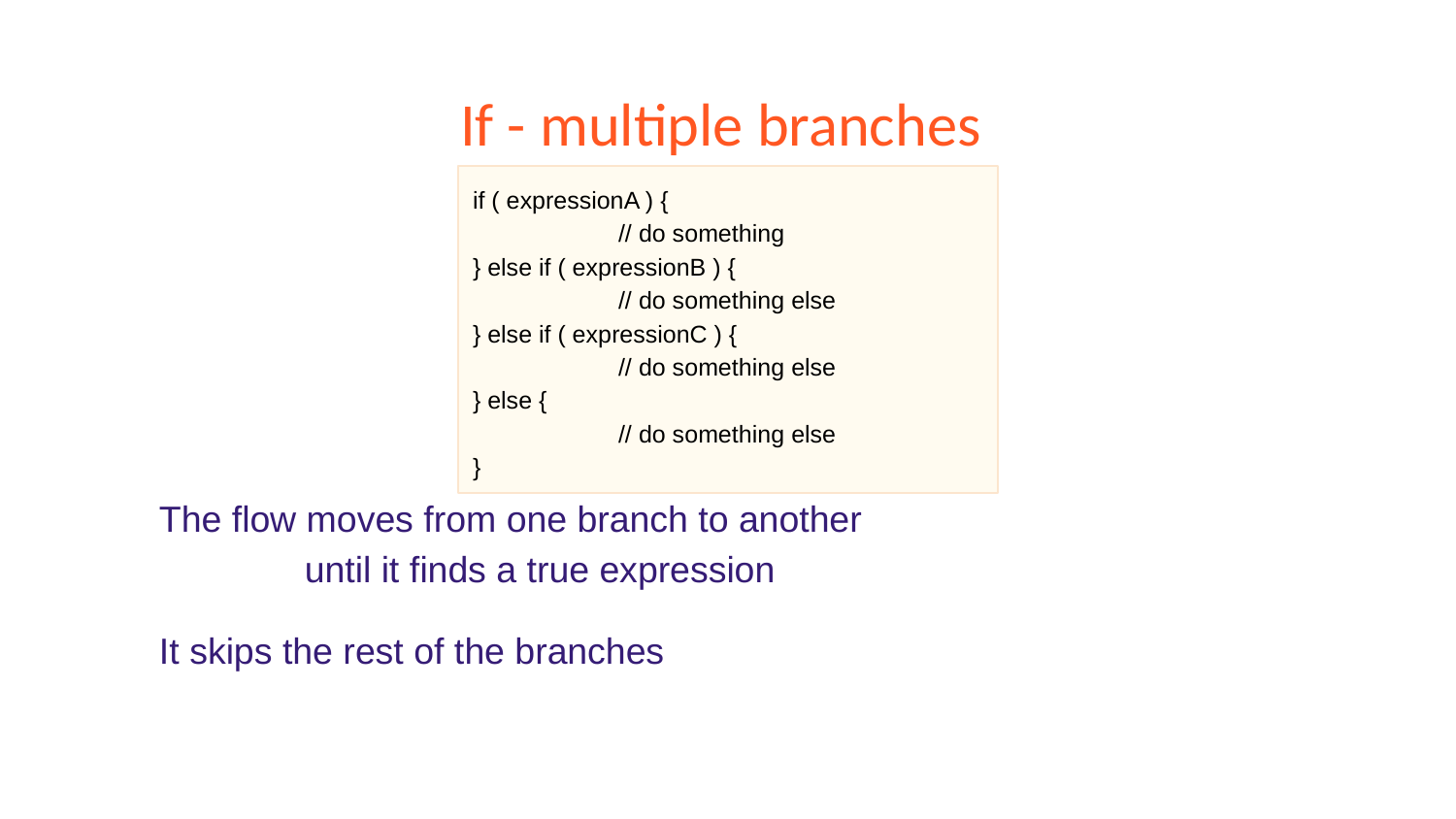

# If - multiple branches
if ( expressionA ) {
	// do something
} else if ( expressionB ) {
	// do something else
} else if ( expressionC ) {
	// do something else
} else {
	// do something else
}

The flow moves from one branch to another
	until it finds a true expression
It skips the rest of the branches